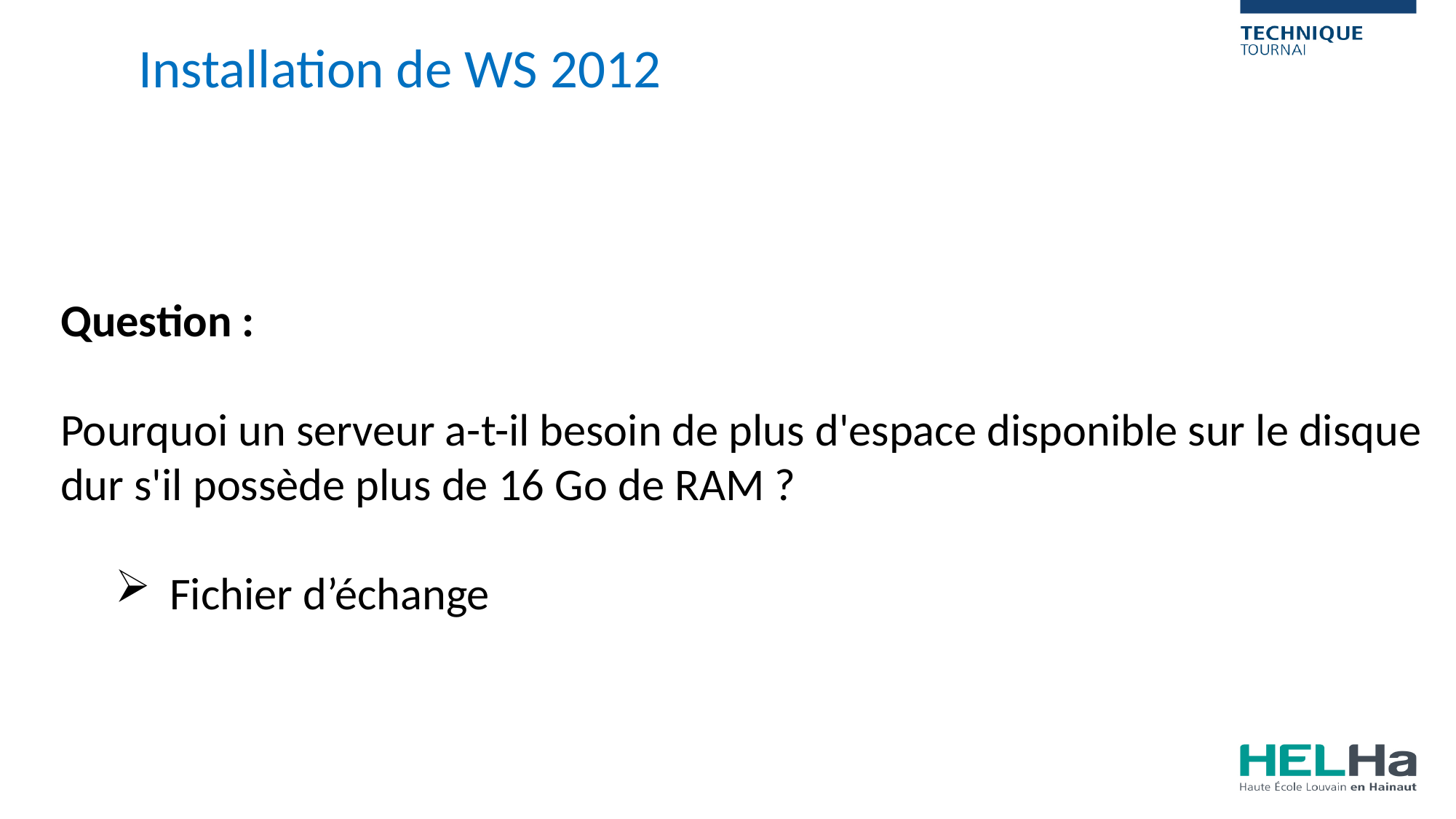

Installation de WS 2012

Question :

Pourquoi un serveur a-t-il besoin de plus d'espace disponible sur le disque dur s'il possède plus de 16 Go de RAM ?

Fichier d’échange